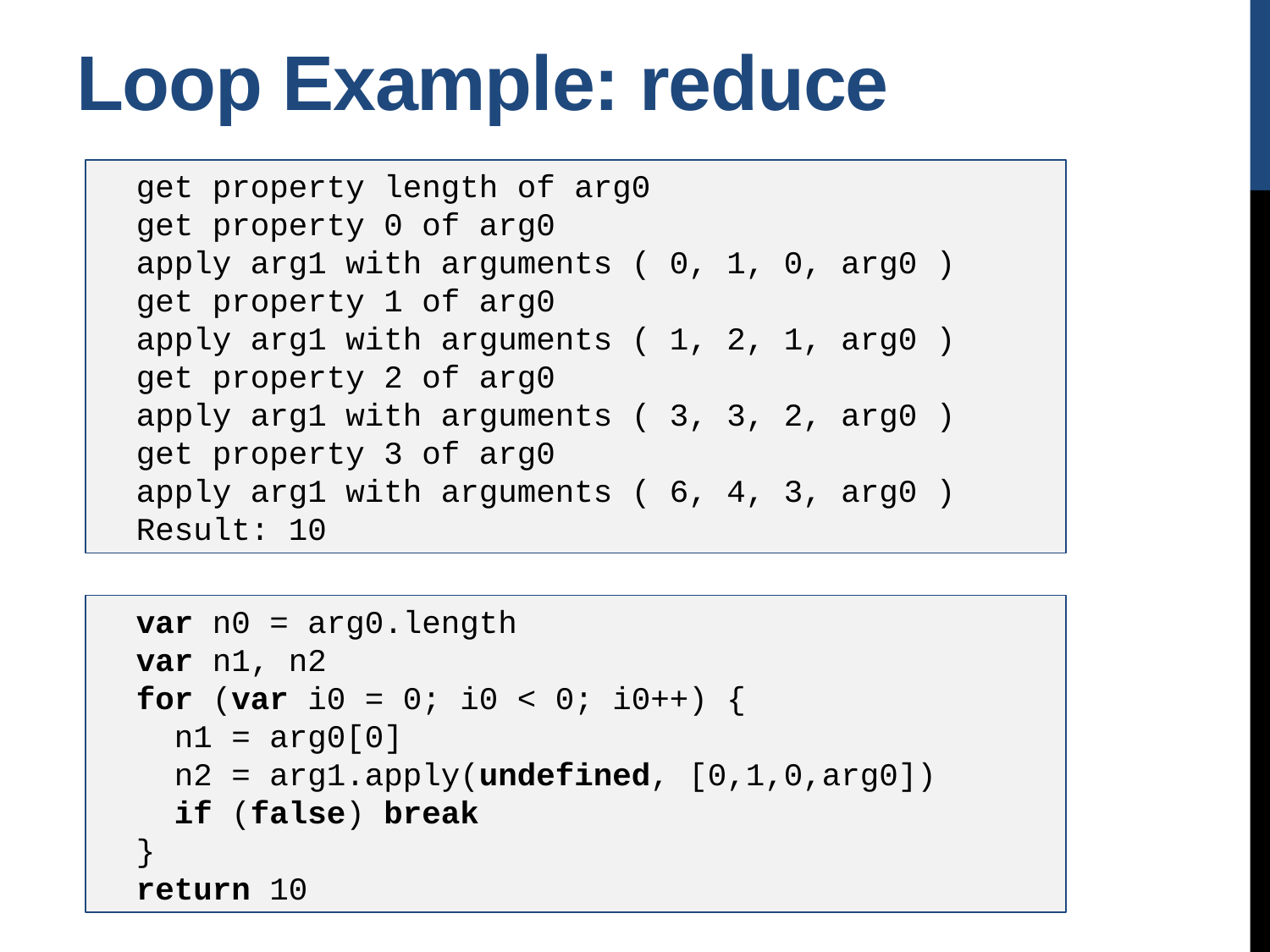

# Loop Example: reduce

  get property length of arg0
  get property 0 of arg0
  apply arg1 with arguments ( 0, 1, 0, arg0 )
  get property 1 of arg0
  apply arg1 with arguments ( 1, 2, 1, arg0 )
  get property 2 of arg0
  apply arg1 with arguments ( 3, 3, 2, arg0 )
  get property 3 of arg0
  apply arg1 with arguments ( 6, 4, 3, arg0 )
  Result: 10
  var n0 = arg0.length
  var n1, n2
  for (var i0 = 0; i0 < 0; i0++) {
    n1 = arg0[0]
    n2 = arg1.apply(undefined, [0,1,0,arg0])
    if (false) break
  }
  return 10